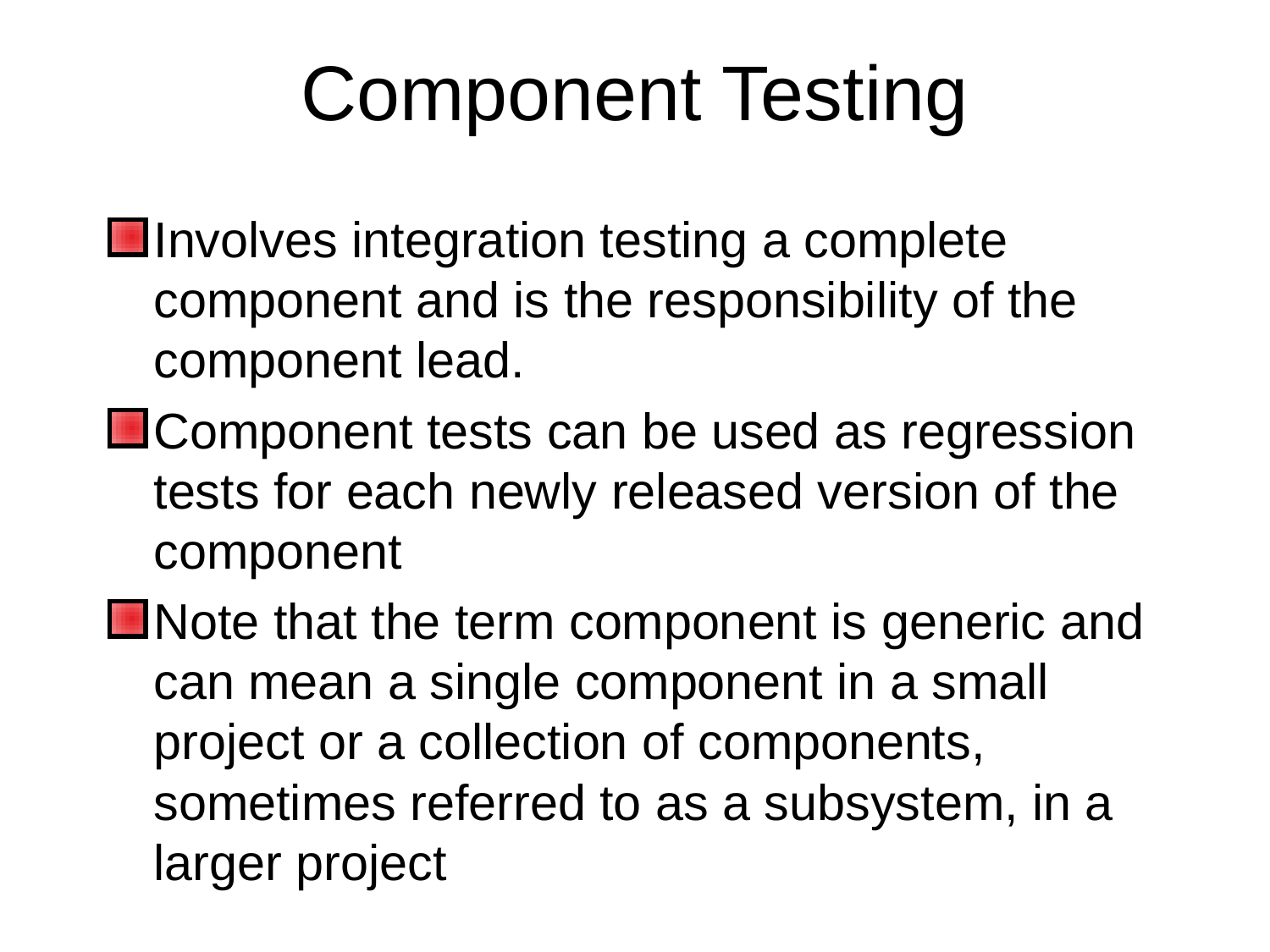

# Component Testing
Involves integration testing a complete component and is the responsibility of the component lead.
Component tests can be used as regression tests for each newly released version of the component
Note that the term component is generic and can mean a single component in a small project or a collection of components, sometimes referred to as a subsystem, in a larger project